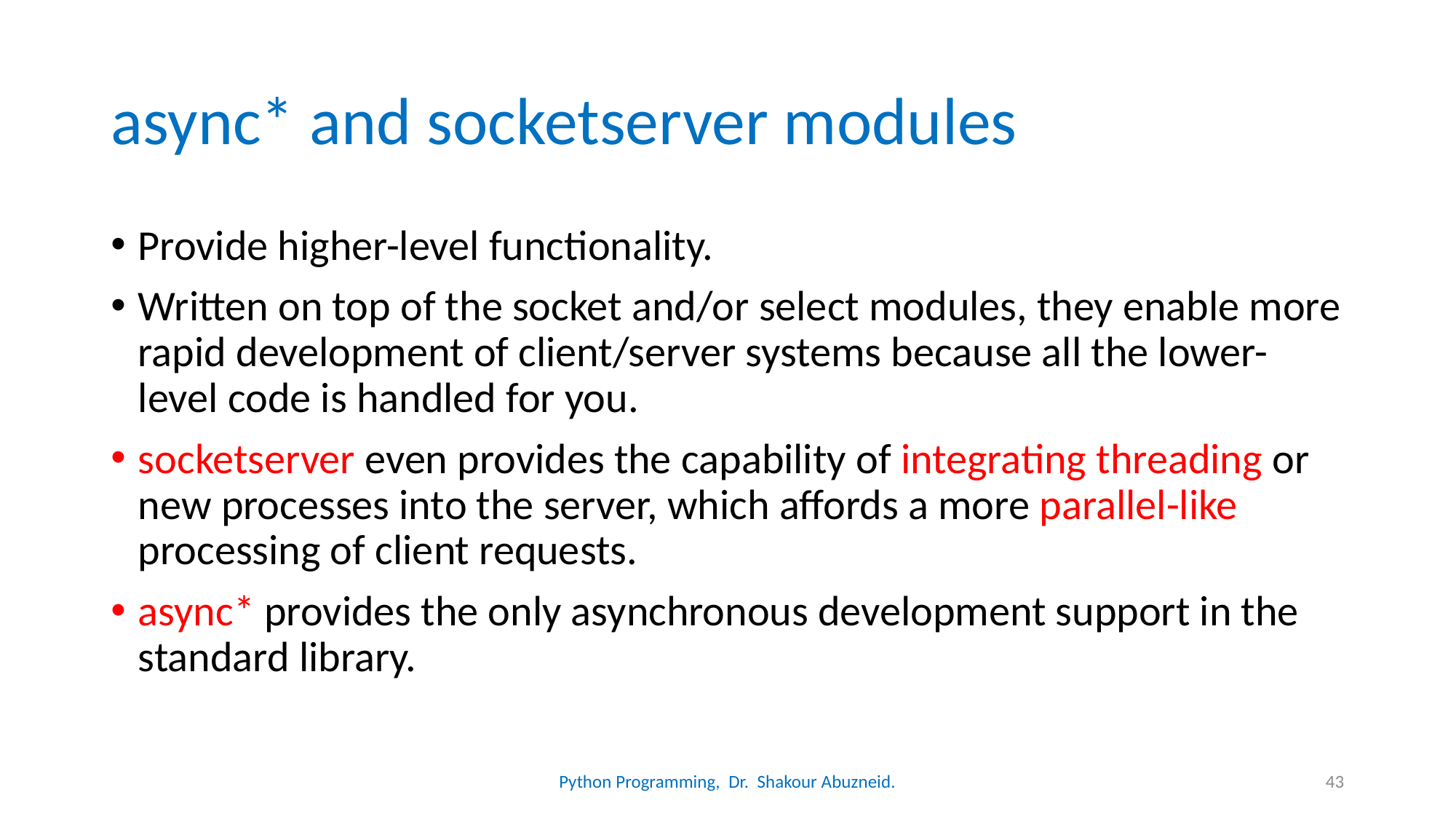

# async* and socketserver modules
Provide higher-level functionality.
Written on top of the socket and/or select modules, they enable more rapid development of client/server systems because all the lower-level code is handled for you.
socketserver even provides the capability of integrating threading or new processes into the server, which affords a more parallel-like processing of client requests.
async* provides the only asynchronous development support in the standard library.
Python Programming,  Dr.  Shakour Abuzneid.
43